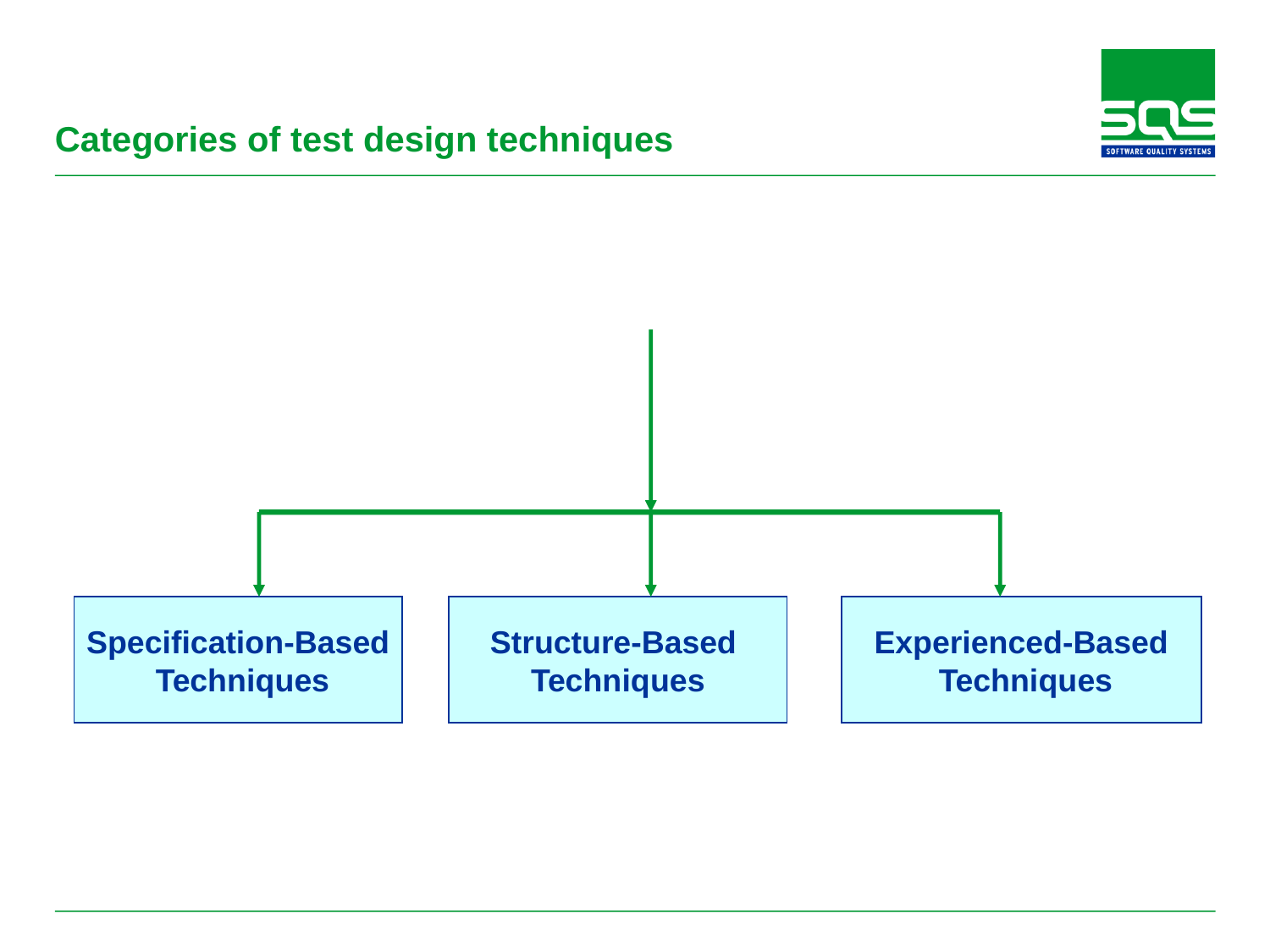

# Categories of test design techniques

Specification-Based
 Techniques

Structure-Based
Techniques

Experienced-Based
 Techniques